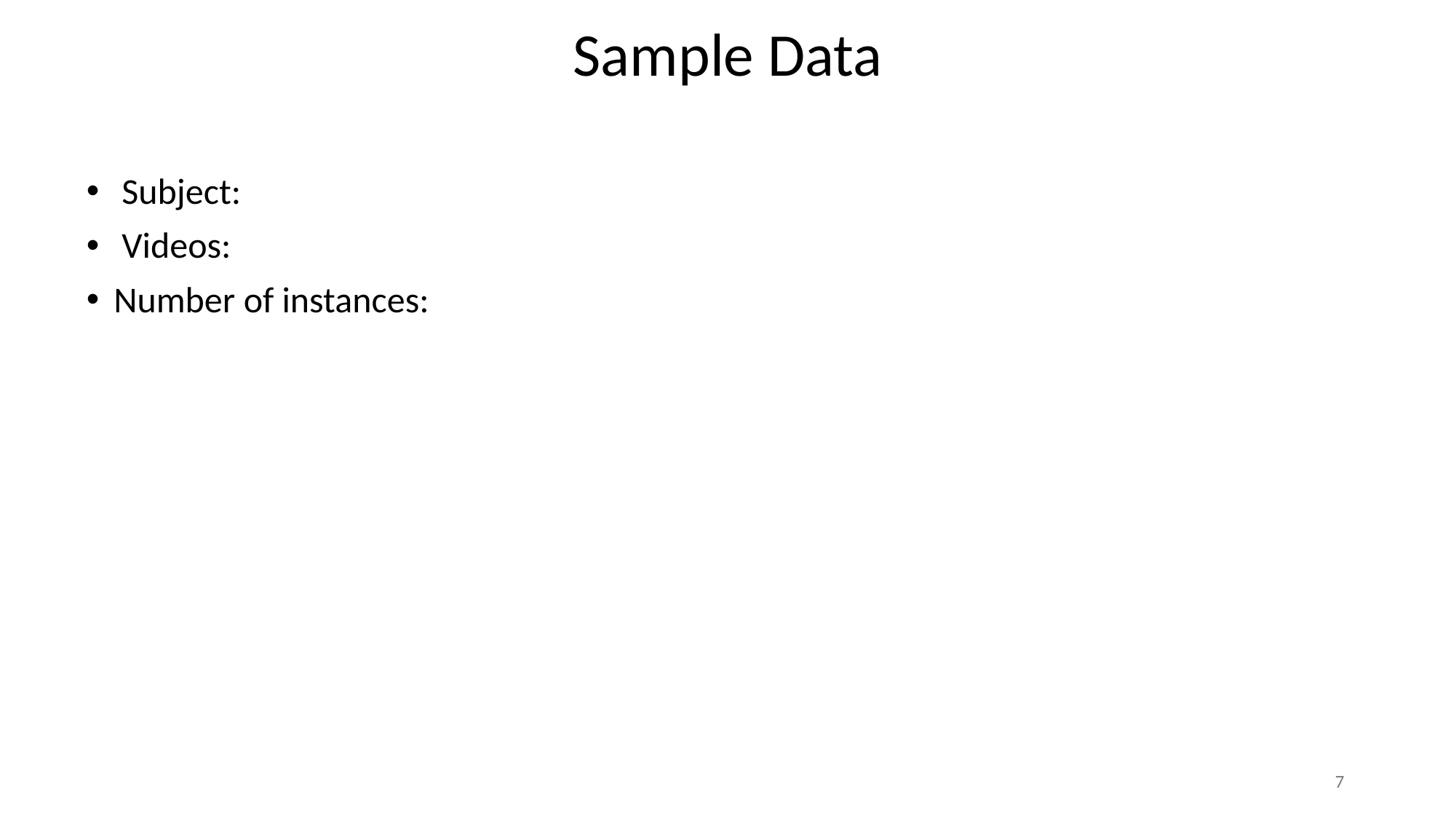

# Sample Data

 Subject:
 Videos:
Number of instances:
7